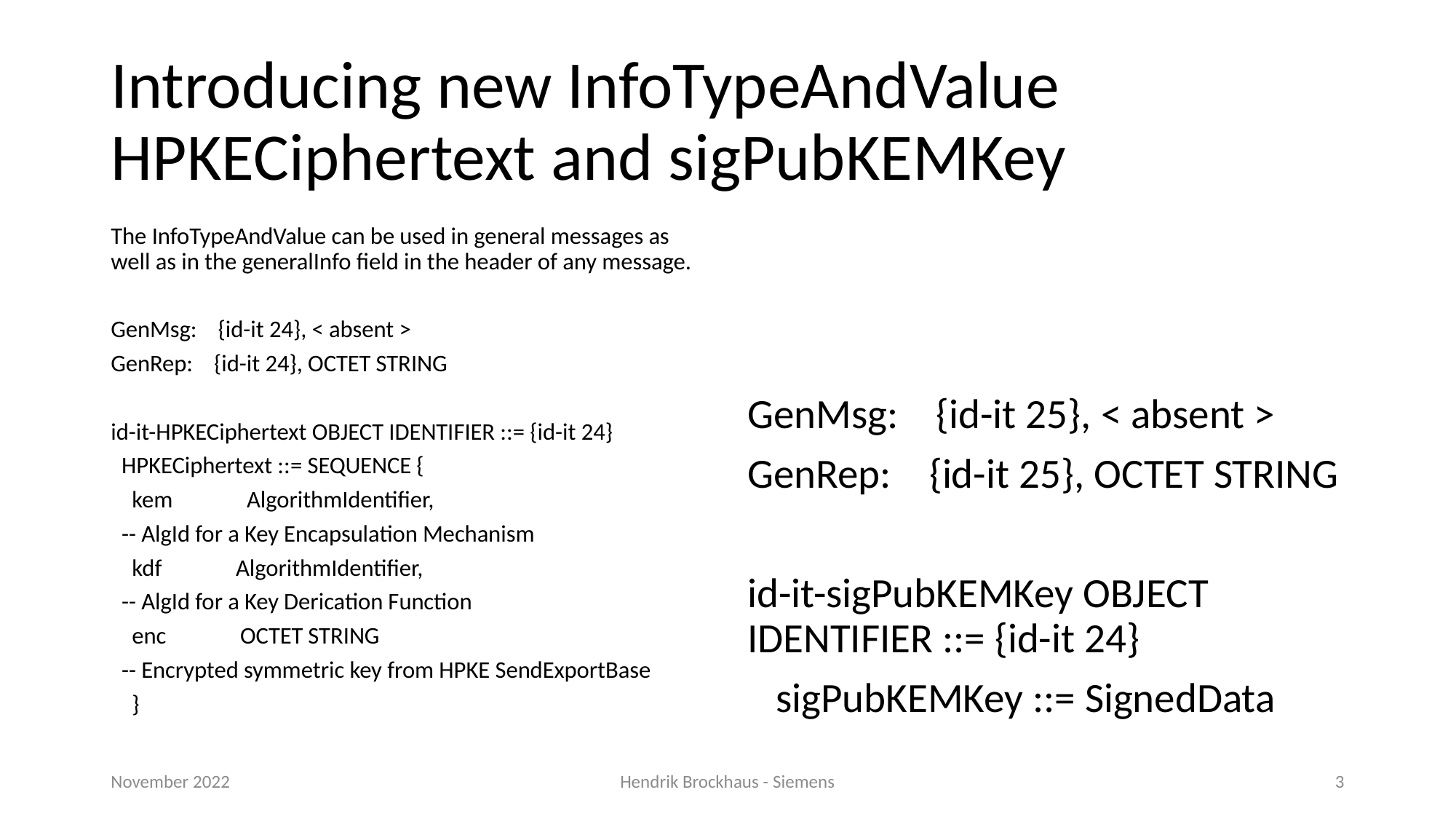

# Introducing new InfoTypeAndValue HPKECiphertext and sigPubKEMKey
The InfoTypeAndValue can be used in general messages as well as in the generalInfo field in the header of any message.

GenMsg:    {id-it 24}, < absent >
GenRep:    {id-it 24}, OCTET STRING

id-it-HPKECiphertext OBJECT IDENTIFIER ::= {id-it 24}
  HPKECiphertext ::= SEQUENCE {
    kem              AlgorithmIdentifier,
  -- AlgId for a Key Encapsulation Mechanism
    kdf              AlgorithmIdentifier,
  -- AlgId for a Key Derication Function
    enc              OCTET STRING
  -- Encrypted symmetric key from HPKE SendExportBase
    }

GenMsg:    {id-it 25}, < absent >
GenRep:    {id-it 25}, OCTET STRING

id-it-sigPubKEMKey OBJECT IDENTIFIER ::= {id-it 24}
   sigPubKEMKey ::= SignedData
November 2022
Hendrik Brockhaus - Siemens
3